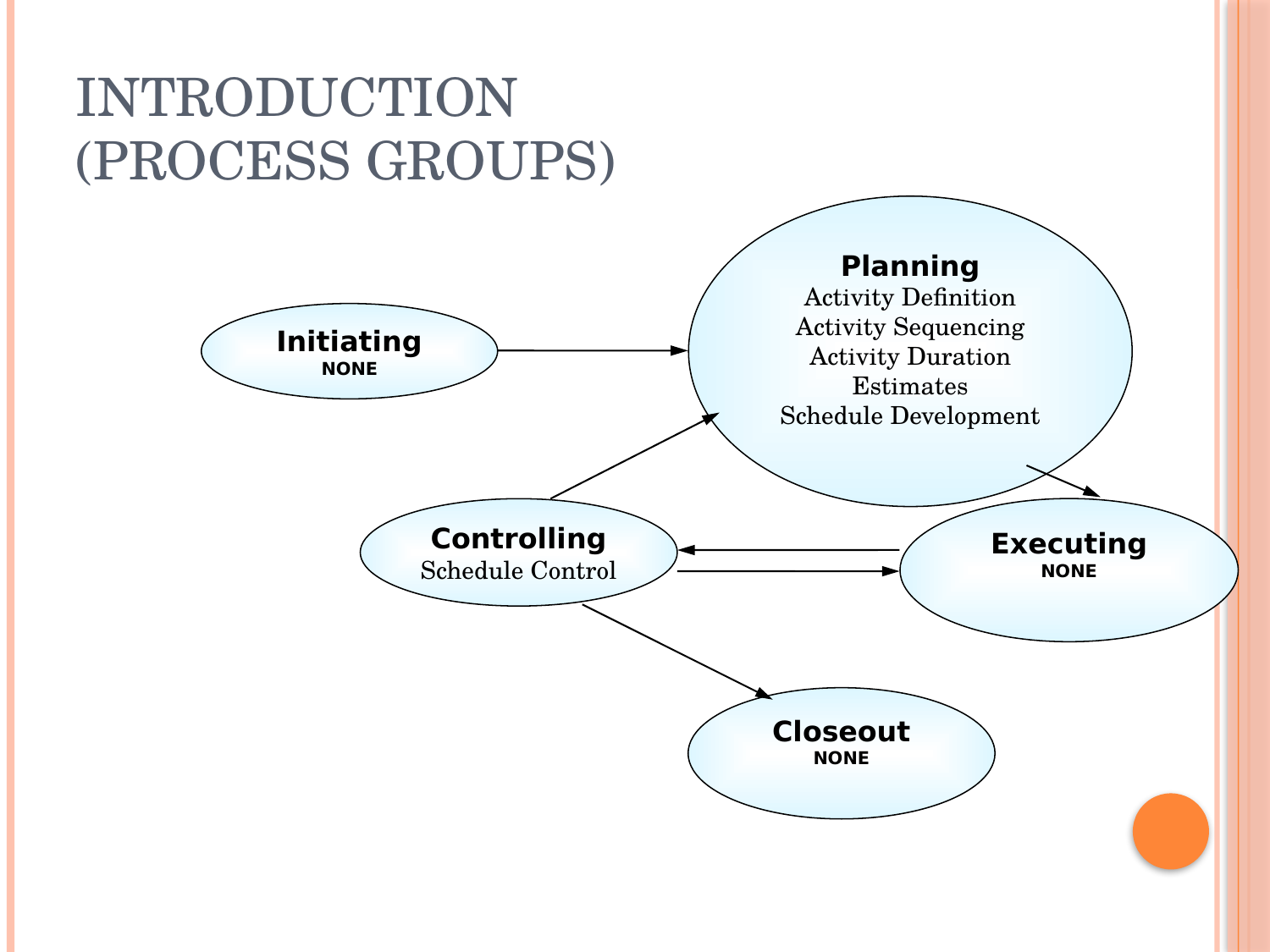

# Introduction (Process groups)
Planning
Activity Definition
Activity Sequencing
Activity Duration Estimates
Schedule Development

Initiating
NONE

Executing
NONE

Controlling
Schedule Control

Closeout
NONE